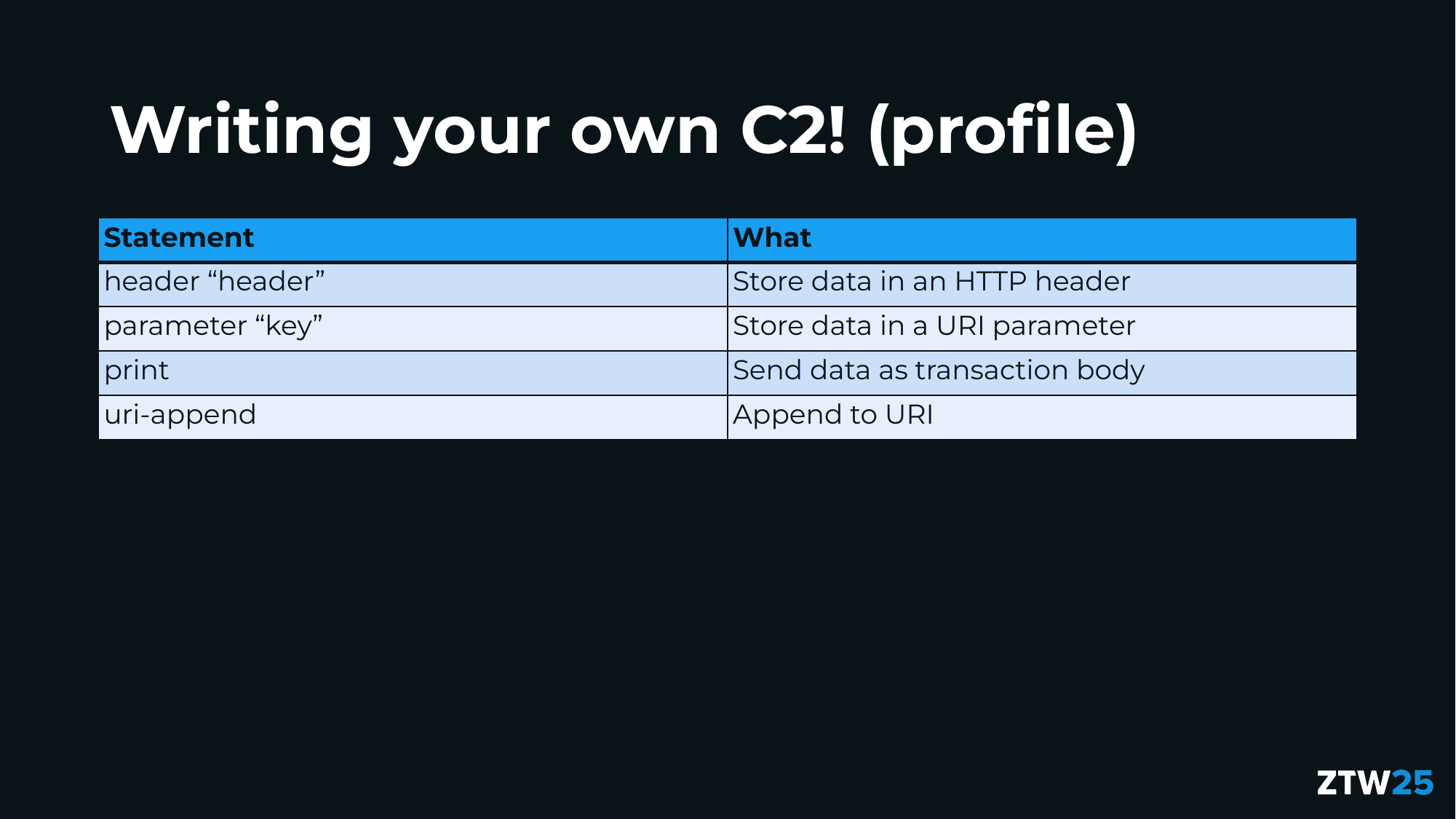

# Writing your own C2! (profile)
| Statement | What |
| --- | --- |
| header “header” | Store data in an HTTP header |
| parameter “key” | Store data in a URI parameter |
| print | Send data as transaction body |
| uri-append | Append to URI |